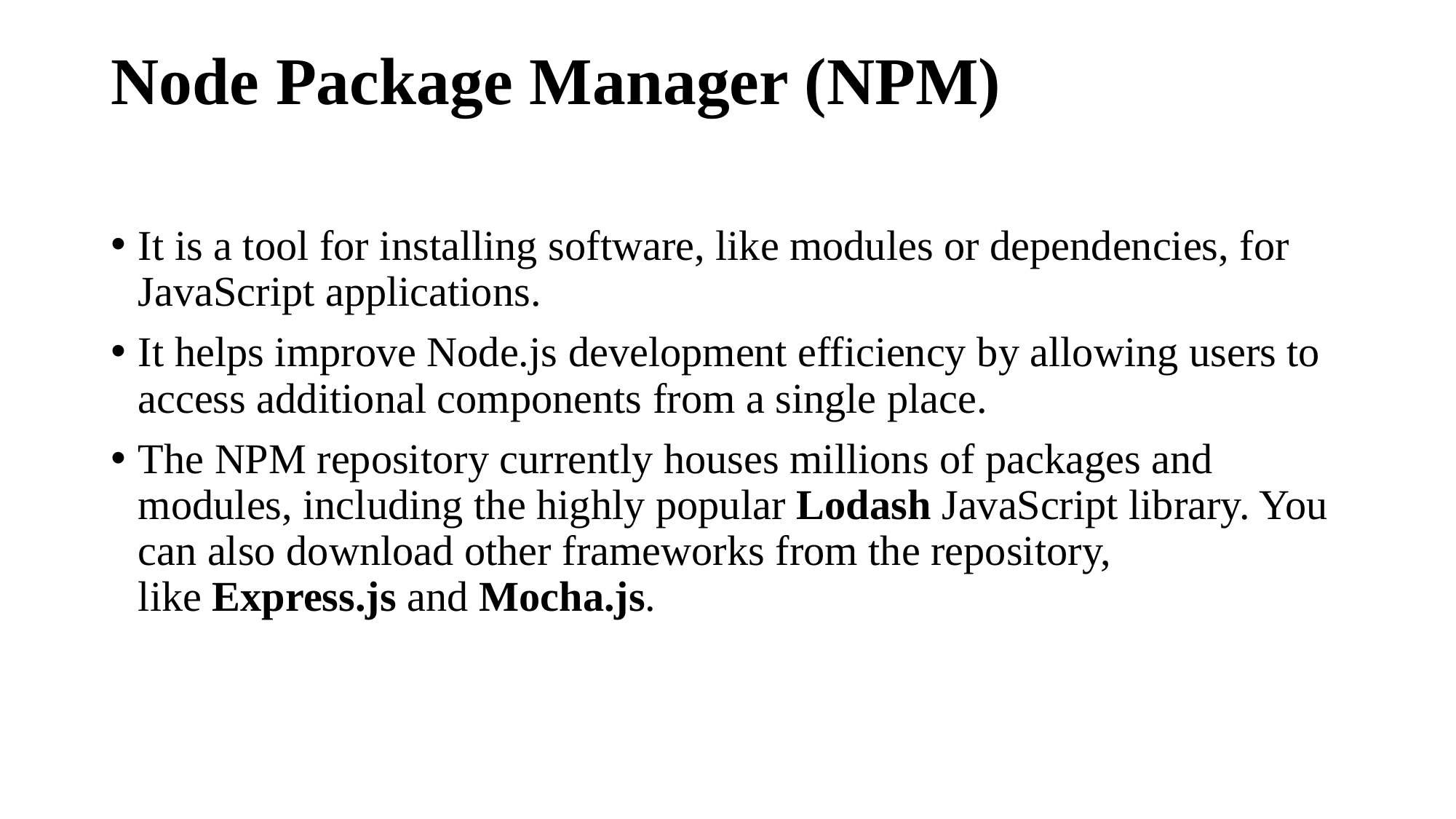

# Node Package Manager (NPM)
It is a tool for installing software, like modules or dependencies, for JavaScript applications.
It helps improve Node.js development efficiency by allowing users to access additional components from a single place.
The NPM repository currently houses millions of packages and modules, including the highly popular Lodash JavaScript library. You can also download other frameworks from the repository, like Express.js and Mocha.js.